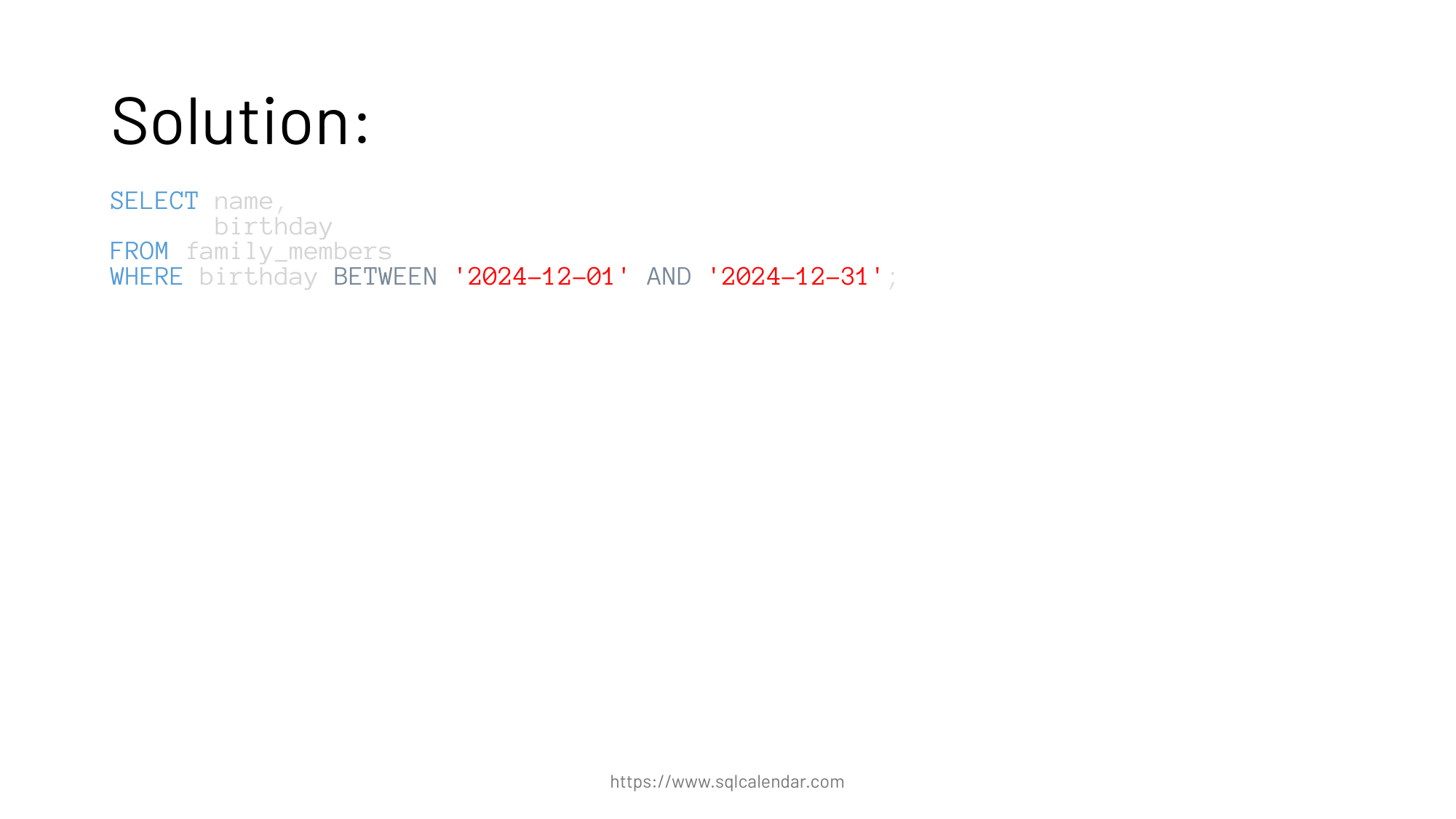

# Solution:
SELECT name,
       birthday
FROM family_members
WHERE birthday BETWEEN '2024-12-01' AND '2024-12-31';
https://www.sqlcalendar.com